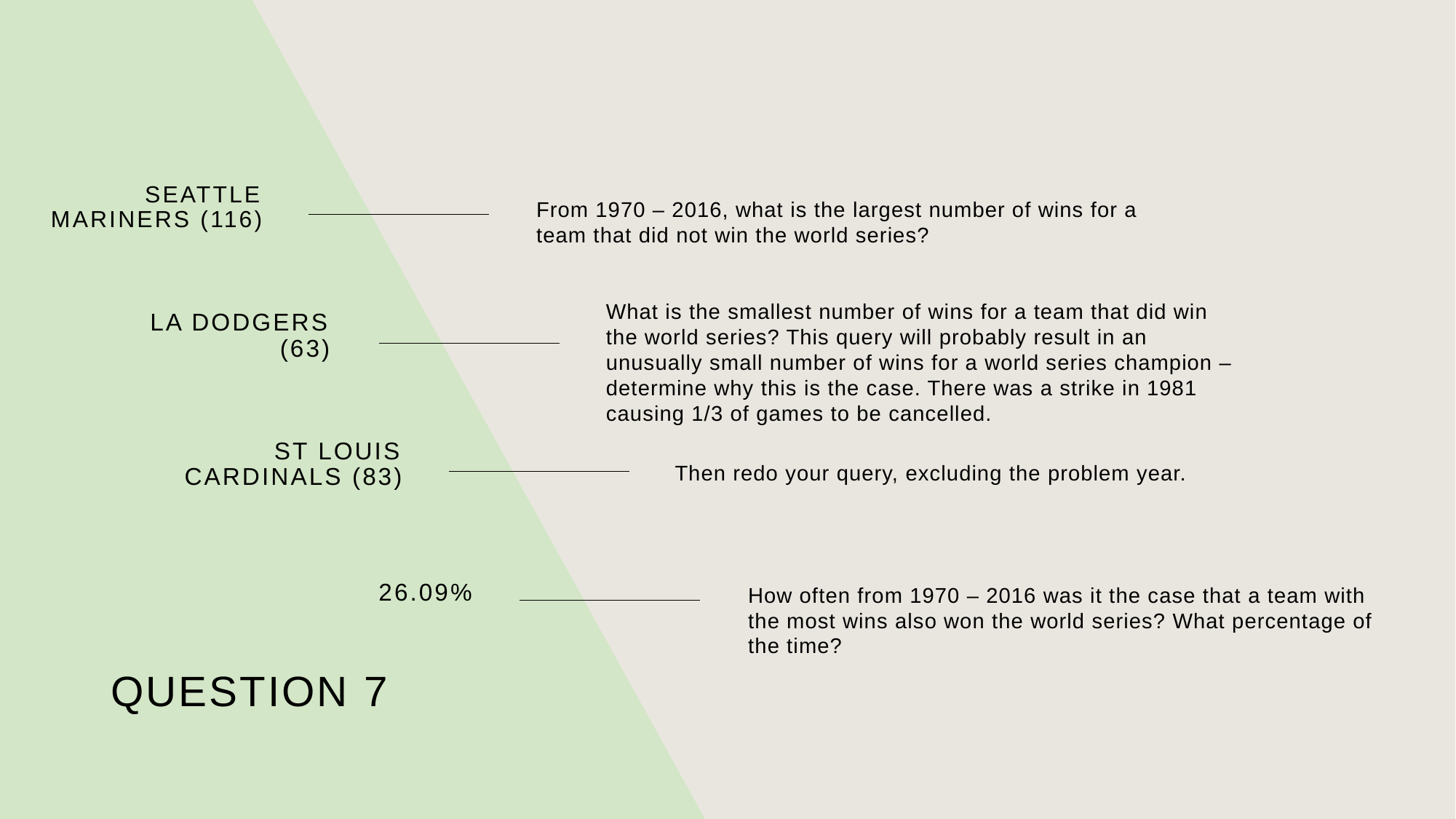

Seattle mariners (116)
From 1970 – 2016, what is the largest number of wins for a team that did not win the world series?
What is the smallest number of wins for a team that did win the world series? This query will probably result in an unusually small number of wins for a world series champion – determine why this is the case. There was a strike in 1981 causing 1/3 of games to be cancelled.
LA dodgers (63)
ST louis Cardinals (83)
Then redo your query, excluding the problem year.
26.09%
How often from 1970 – 2016 was it the case that a team with the most wins also won the world series? What percentage of the time?
# Question 7